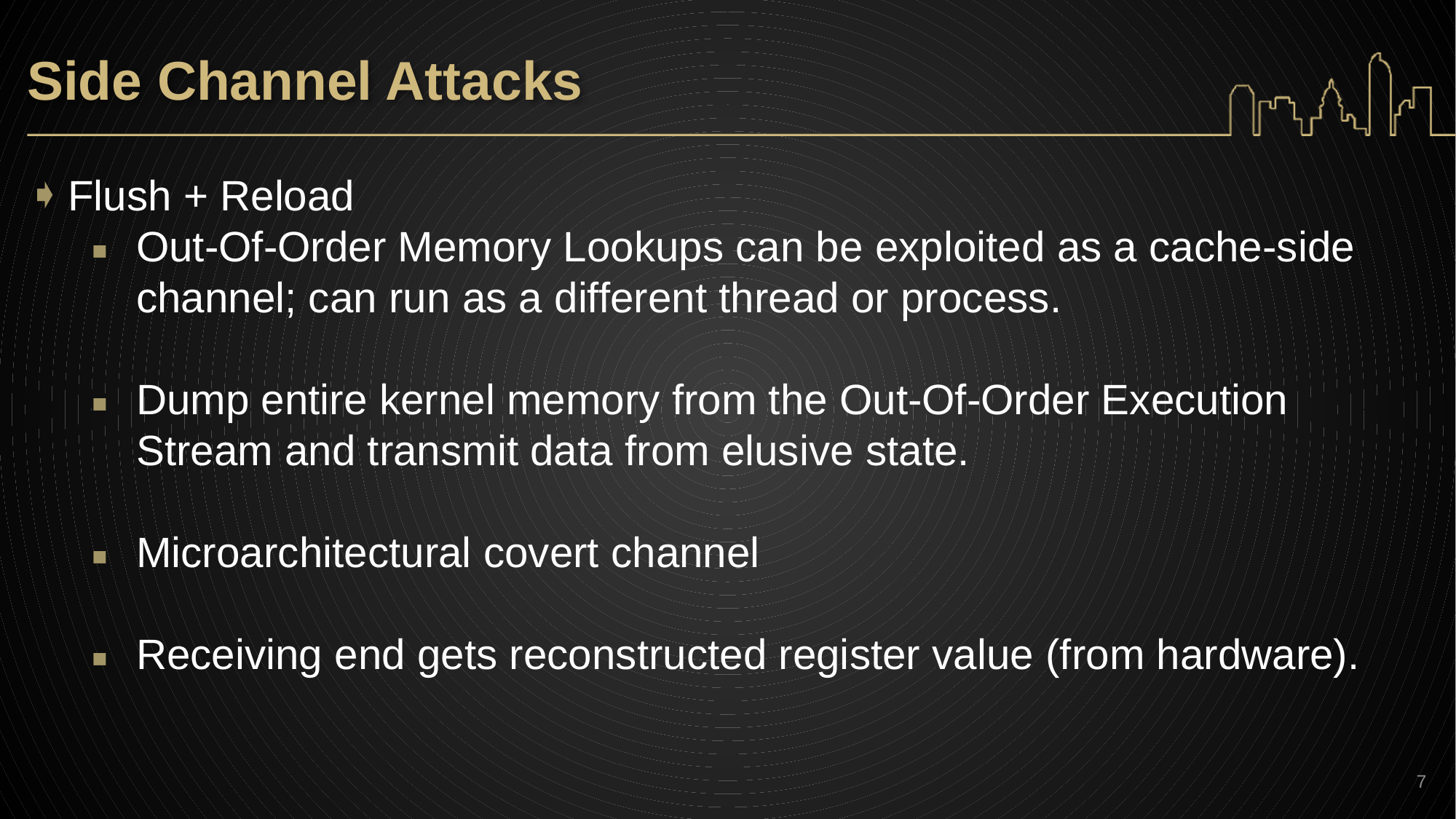

# Side Channel Attacks
Flush + Reload
Out-Of-Order Memory Lookups can be exploited as a cache-side channel; can run as a different thread or process.
Dump entire kernel memory from the Out-Of-Order Execution Stream and transmit data from elusive state.
Microarchitectural covert channel
Receiving end gets reconstructed register value (from hardware).

7